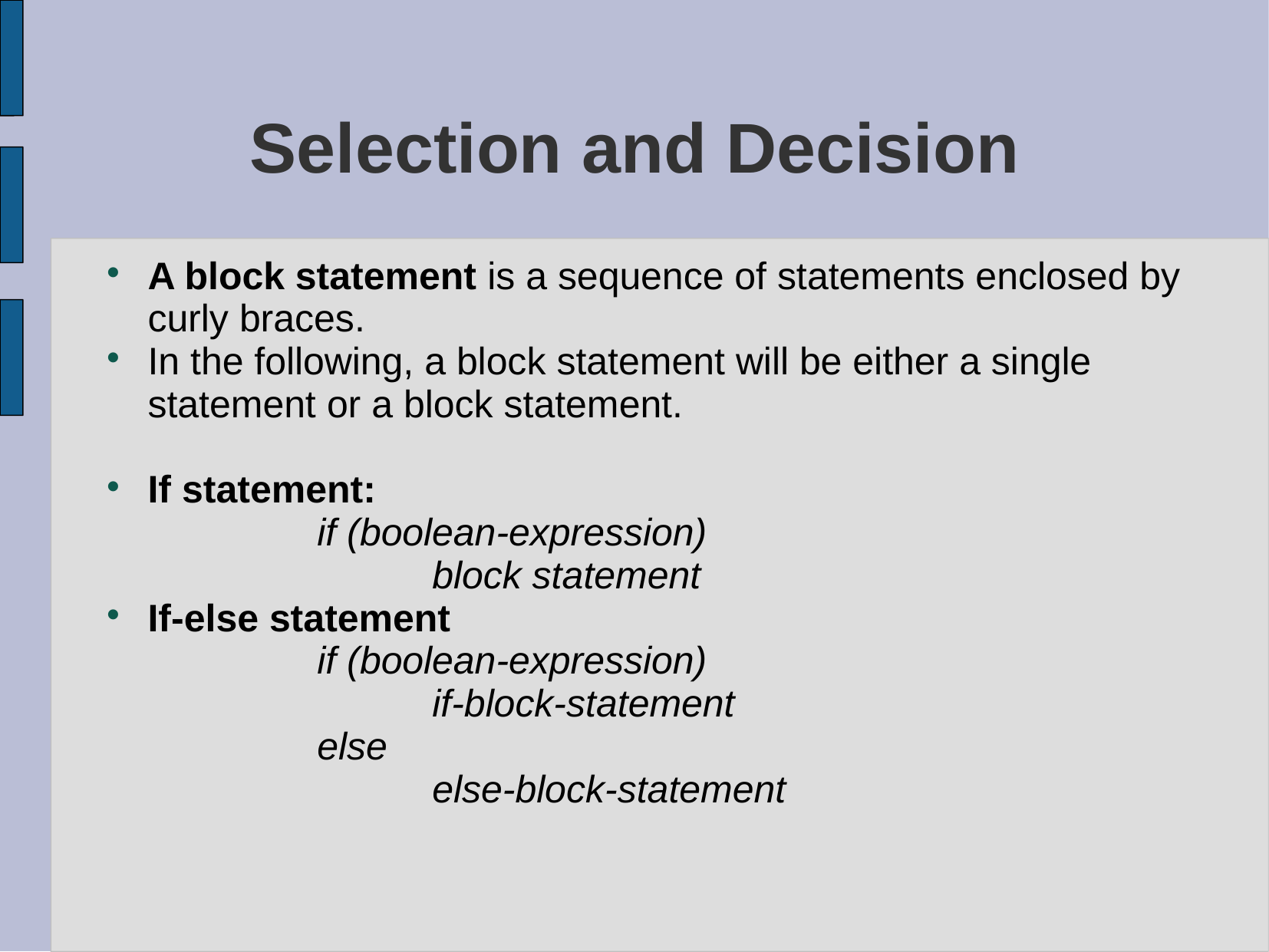

# Selection and Decision
A block statement is a sequence of statements enclosed by curly braces.
In the following, a block statement will be either a single statement or a block statement.

If statement:
		if (boolean-expression)
			block statement
If-else statement
		if (boolean-expression)
			if-block-statement
		else
			else-block-statement